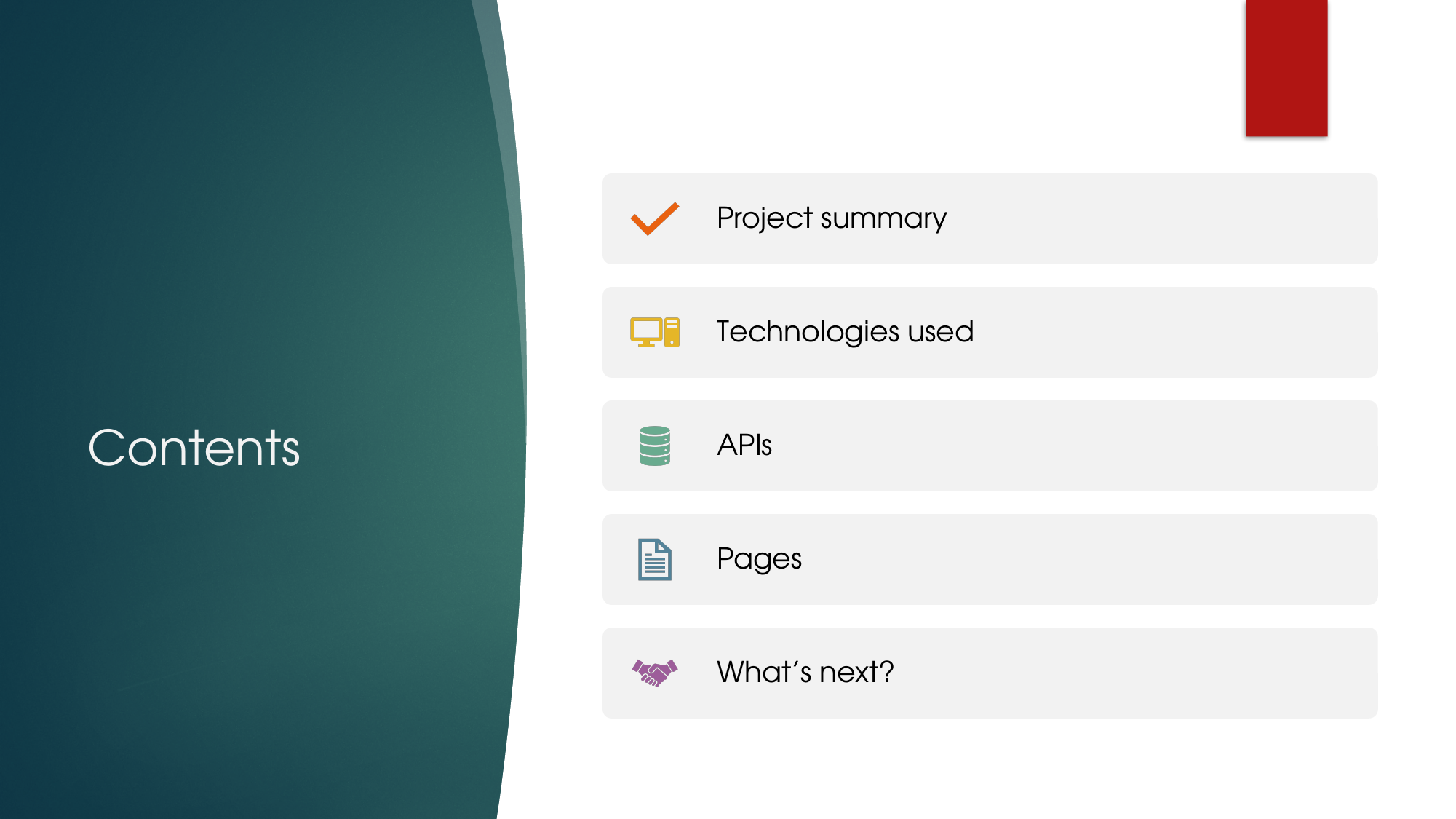

# Contents
Project summary
Technologies used
APIs
Pages
What’s next?